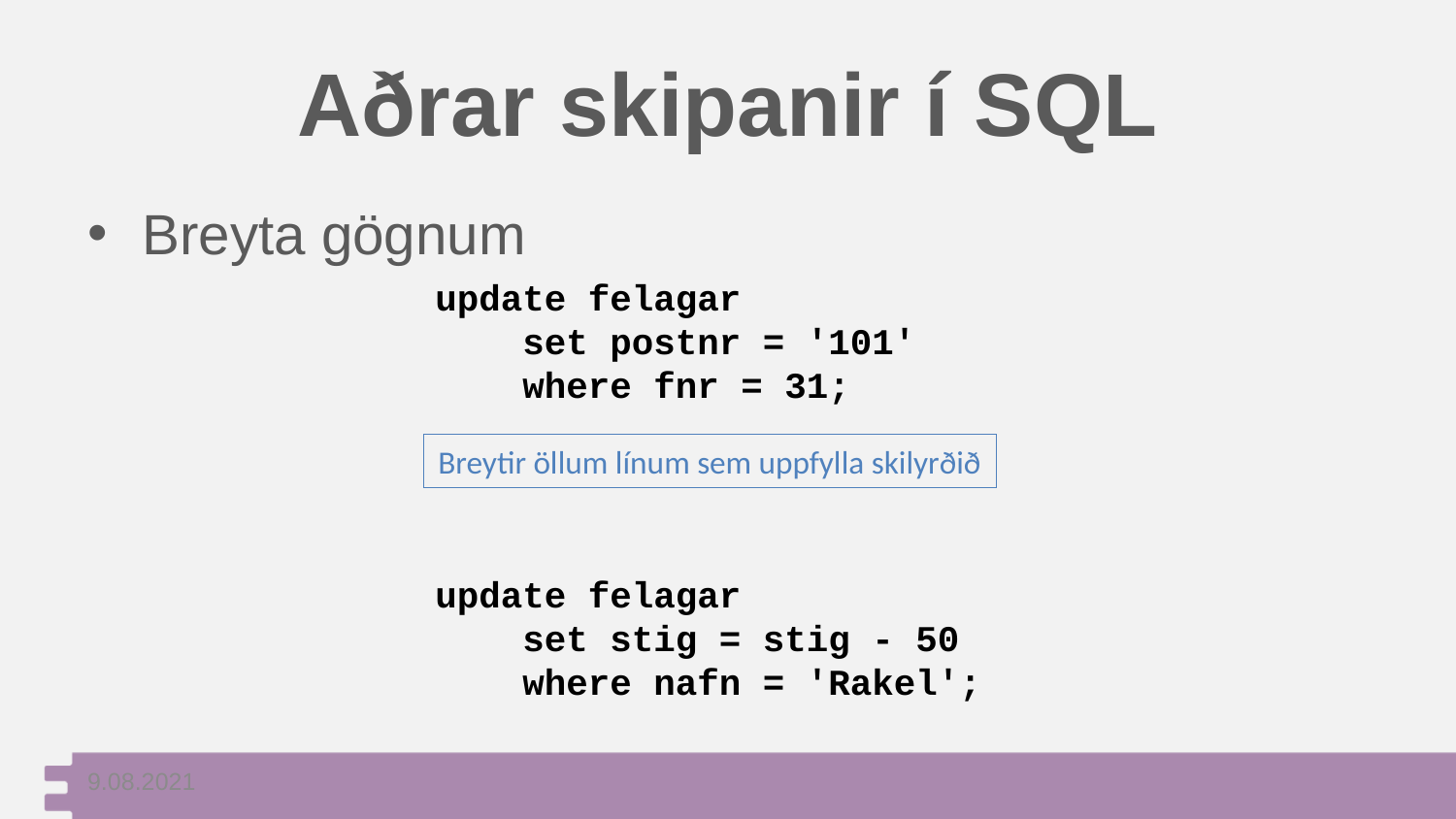

# Aðrar skipanir í SQL
Breyta gögnum
update felagar
    set postnr = '101'
    where fnr = 31;
Breytir öllum línum sem uppfylla skilyrðið
update felagar
    set stig = stig - 50
    where nafn = 'Rakel';
9.08.2021